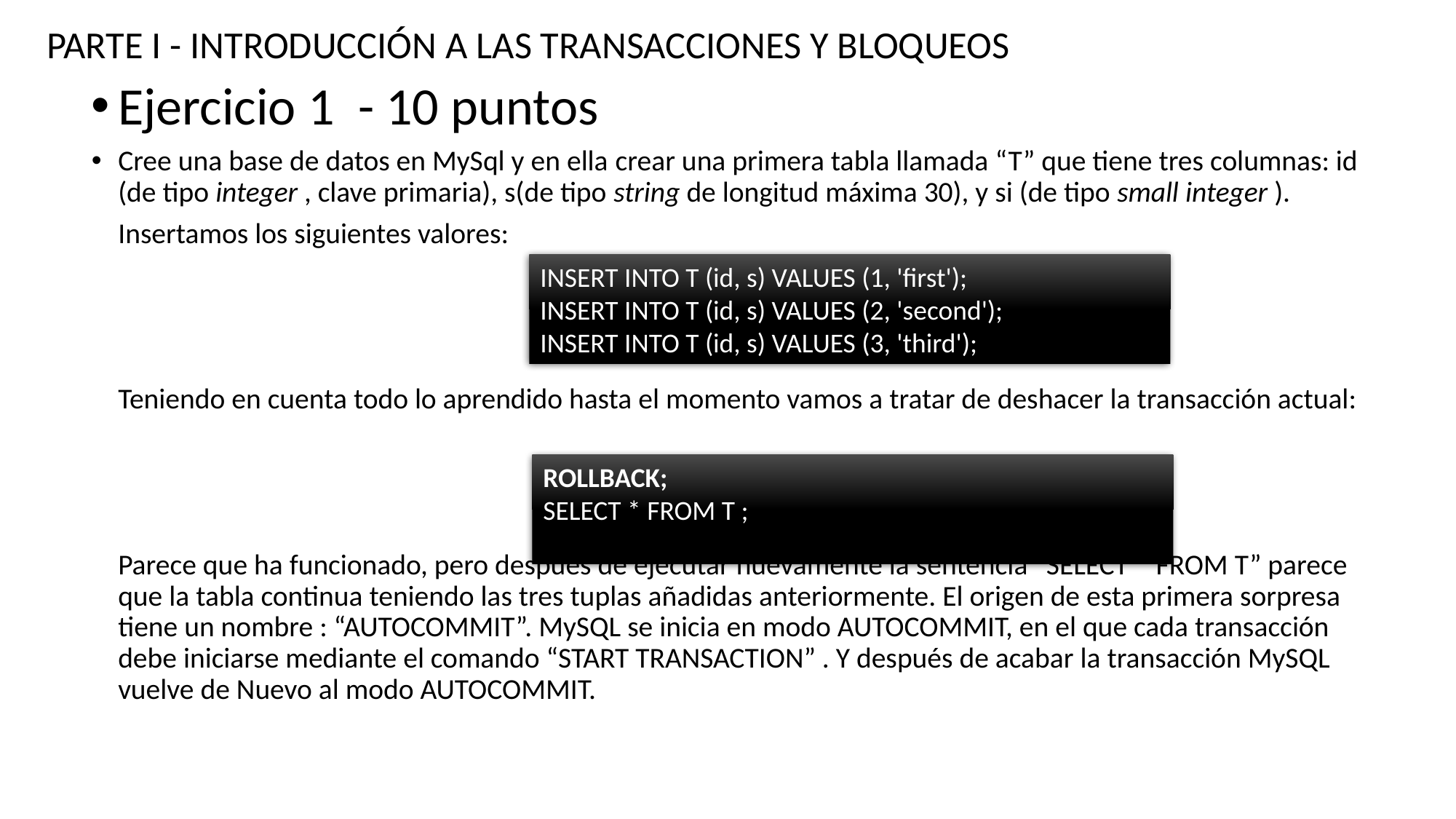

Parte I - Introducción a las transacciones y bloqueos

Ejercicio 1  - 10 puntos
Cree una base de datos en MySql y en ella crear una primera tabla llamada “T” que tiene tres columnas: id (de tipo integer , clave primaria), s(de tipo string de longitud máxima 30), y si (de tipo small integer ).
Insertamos los siguientes valores:

Teniendo en cuenta todo lo aprendido hasta el momento vamos a tratar de deshacer la transacción actual:

Parece que ha funcionado, pero después de ejecutar nuevamente la sentencia “SELECT * FROM T” parece que la tabla continua teniendo las tres tuplas añadidas anteriormente. El origen de esta primera sorpresa tiene un nombre : “AUTOCOMMIT”. MySQL se inicia en modo AUTOCOMMIT, en el que cada transacción debe iniciarse mediante el comando “START TRANSACTION” . Y después de acabar la transacción MySQL vuelve de Nuevo al modo AUTOCOMMIT.

INSERT INTO T (id, s) VALUES (1, 'first');
INSERT INTO T (id, s) VALUES (2, 'second');
INSERT INTO T (id, s) VALUES (3, 'third');
ROLLBACK;
SELECT * FROM T ;